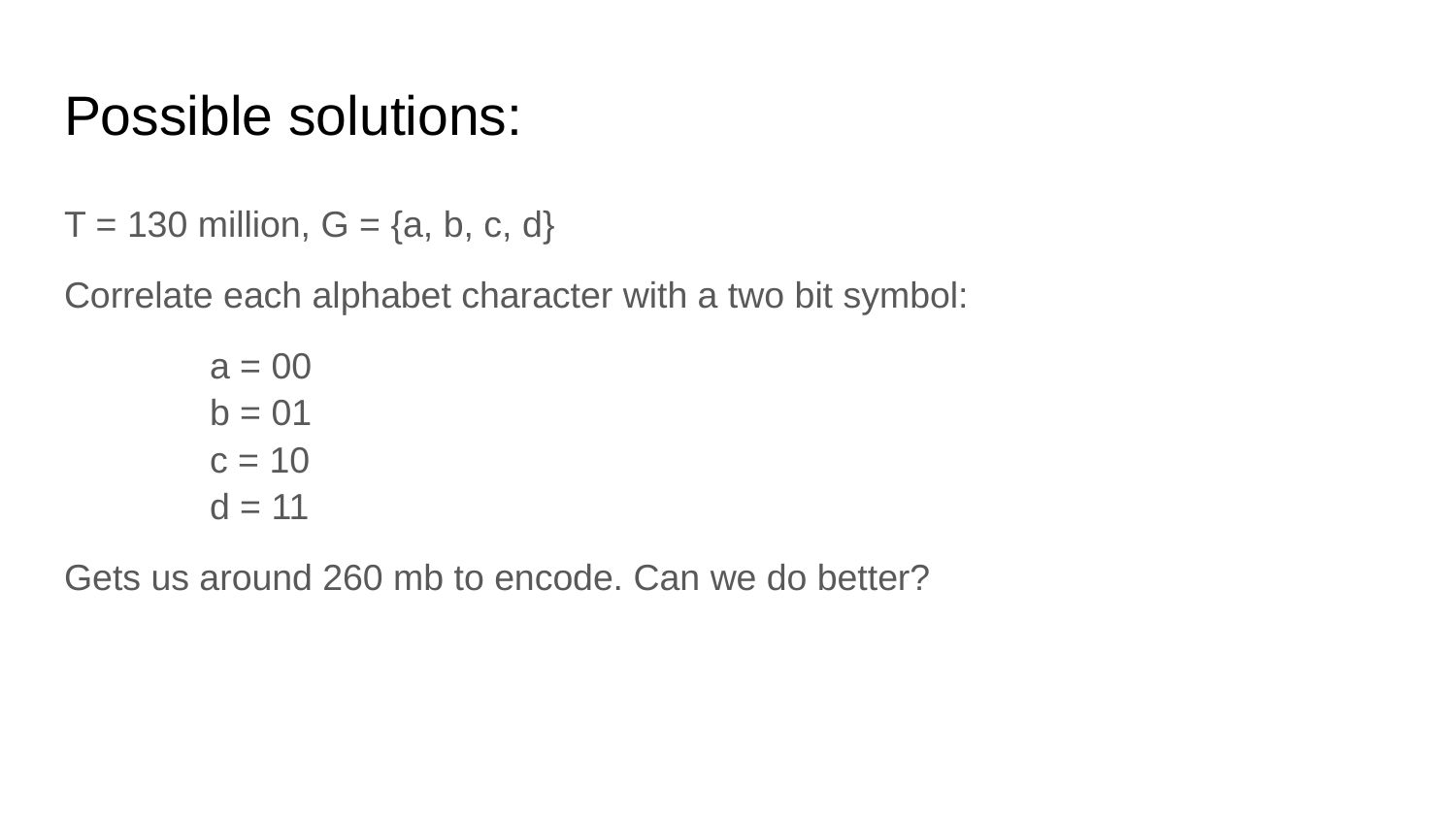

# Possible solutions:
T = 130 million, G = {a, b, c, d}
Correlate each alphabet character with a two bit symbol:
	a = 00
	b = 01
	c = 10
	d = 11
Gets us around 260 mb to encode. Can we do better?